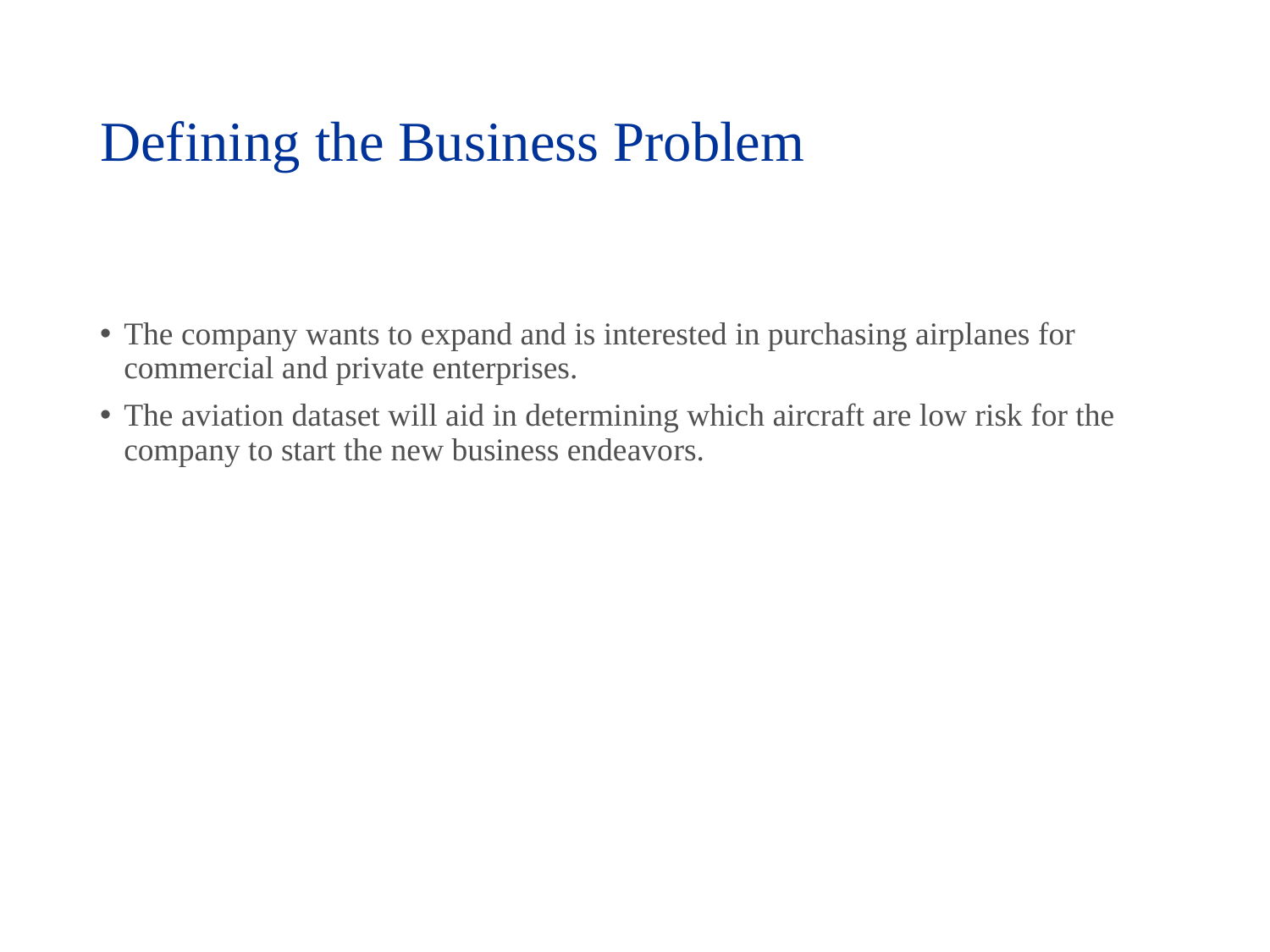

# Defining the Business Problem

The company wants to expand and is interested in purchasing airplanes for commercial and private enterprises.
The aviation dataset will aid in determining which aircraft are low risk for the company to start the new business endeavors.